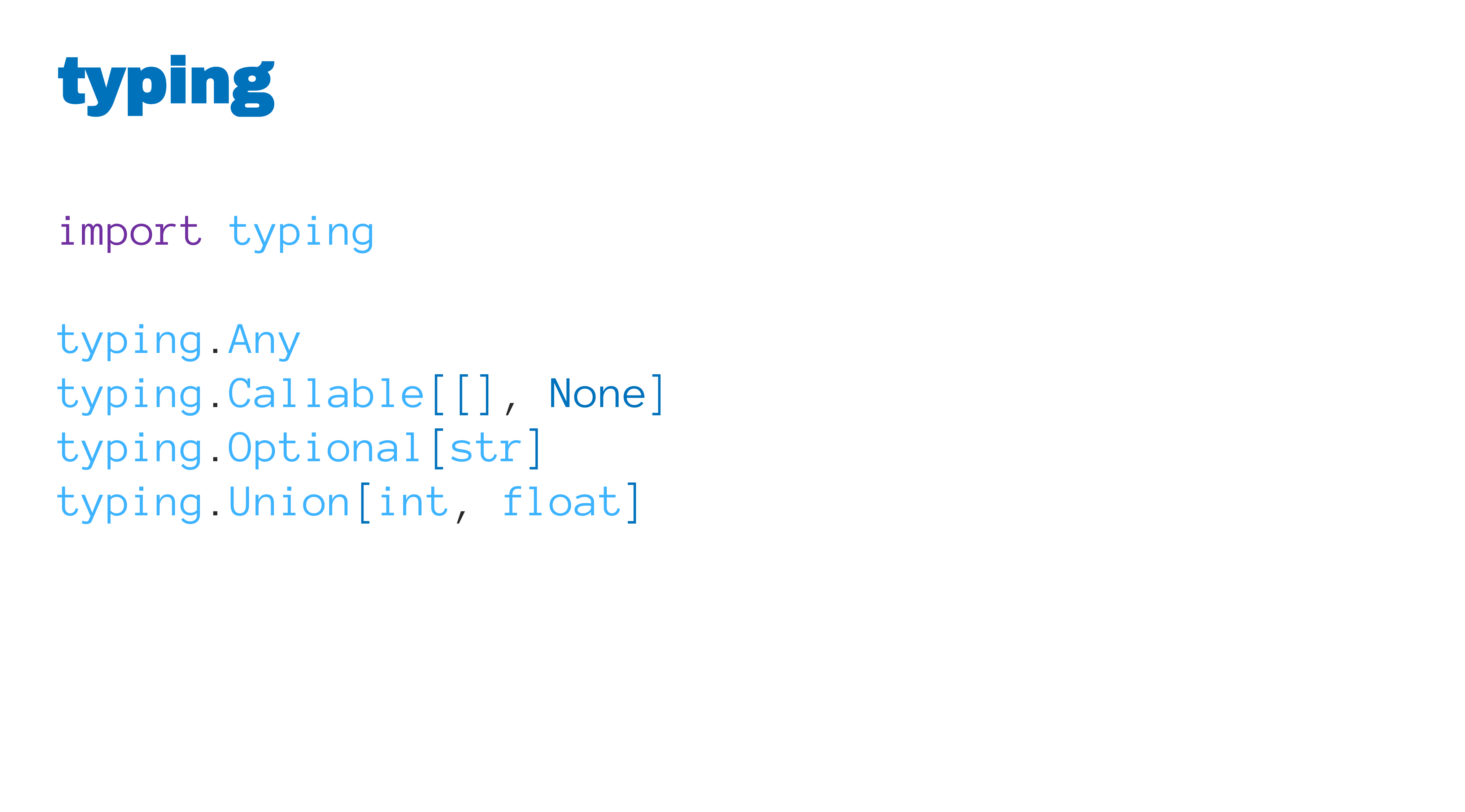

# typing
import typing

typing.Any
typing.Callable[[], None]
typing.Optional[str]
typing.Union[int, float]
45